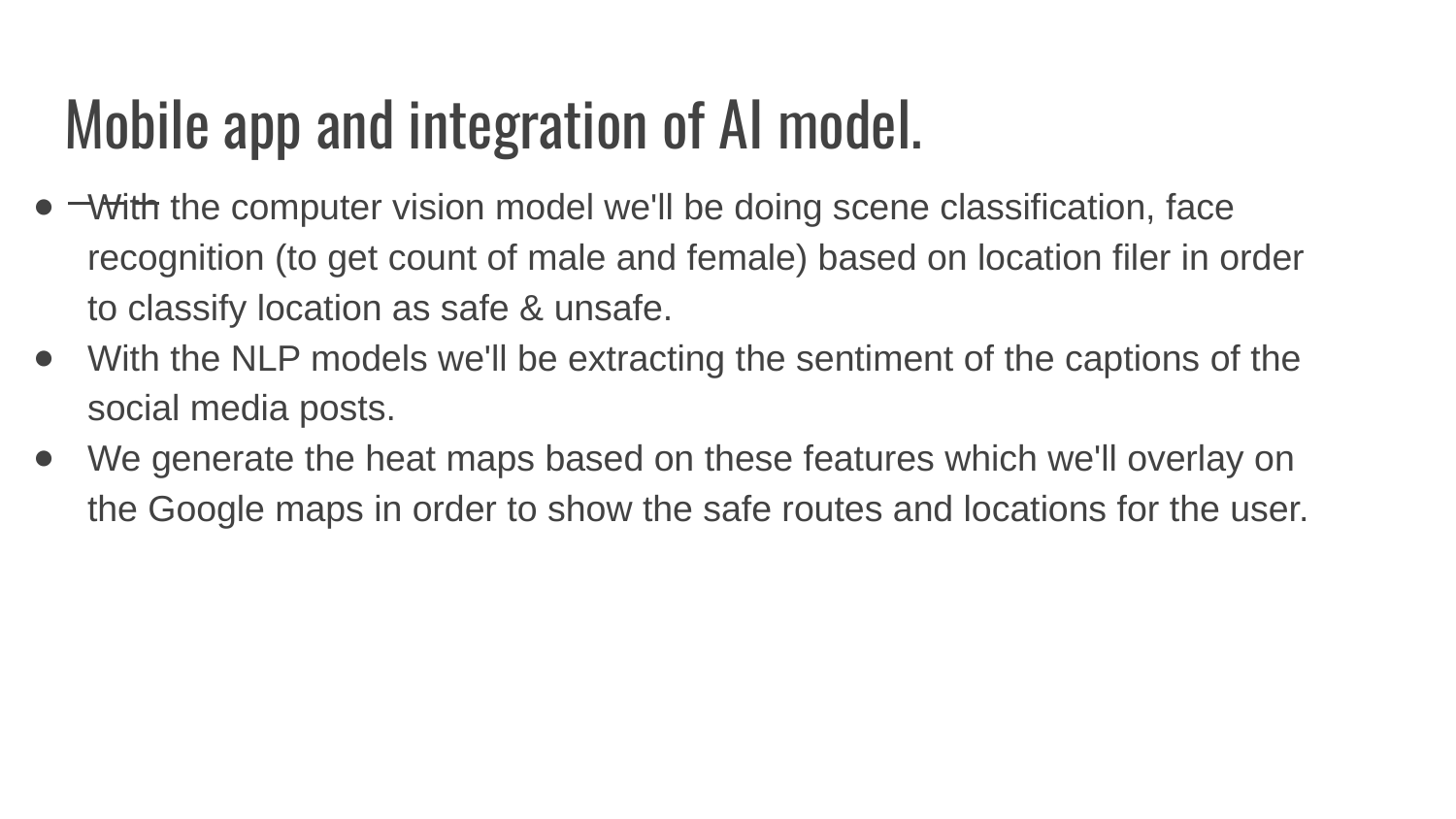

# Mobile app and integration of AI model.
With the computer vision model we'll be doing scene classification, face recognition (to get count of male and female) based on location filer in order to classify location as safe & unsafe.
With the NLP models we'll be extracting the sentiment of the captions of the social media posts.
We generate the heat maps based on these features which we'll overlay on the Google maps in order to show the safe routes and locations for the user.